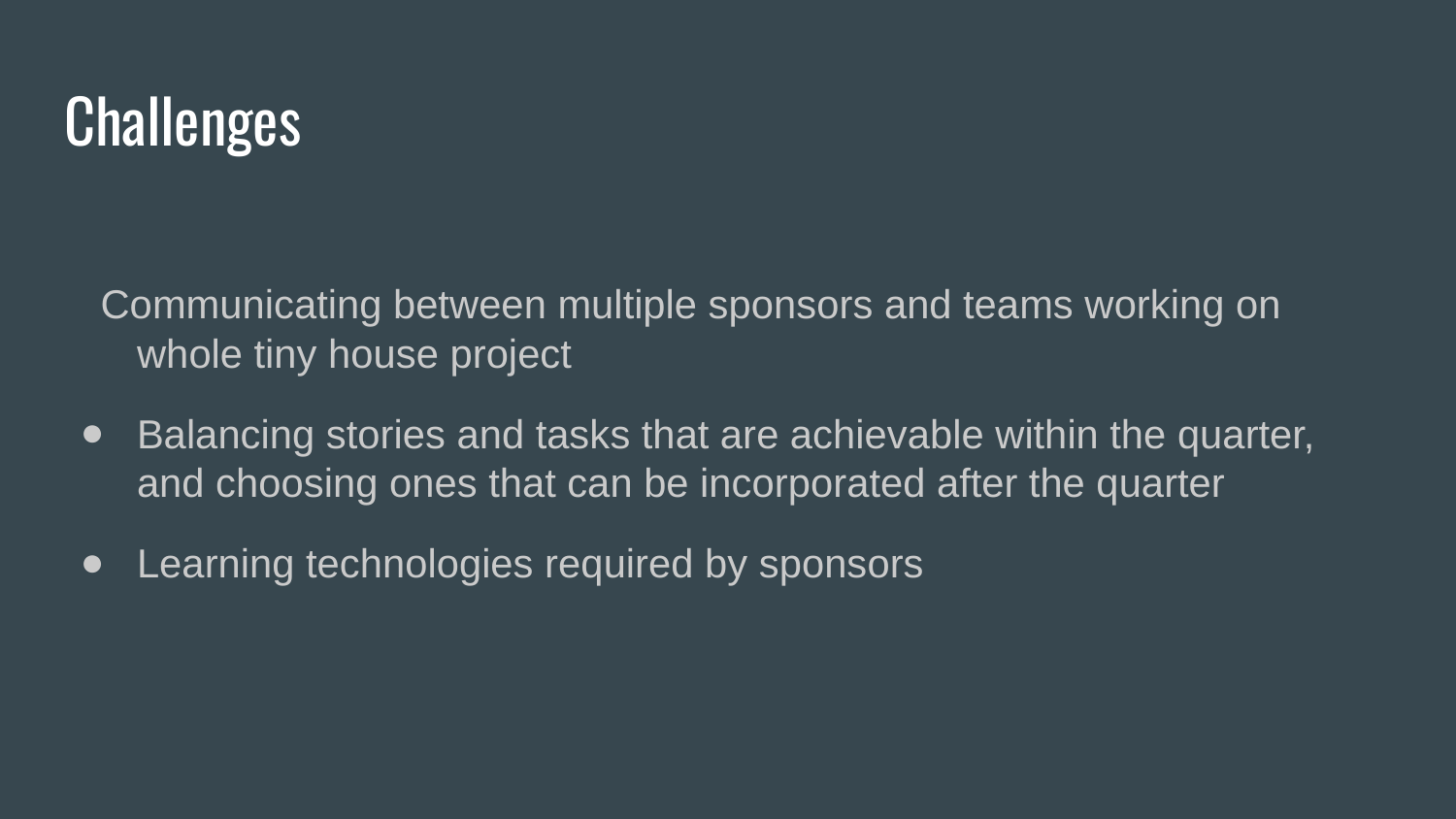

# Challenges

Communicating between multiple sponsors and teams working on whole tiny house project
Balancing stories and tasks that are achievable within the quarter, and choosing ones that can be incorporated after the quarter
Learning technologies required by sponsors